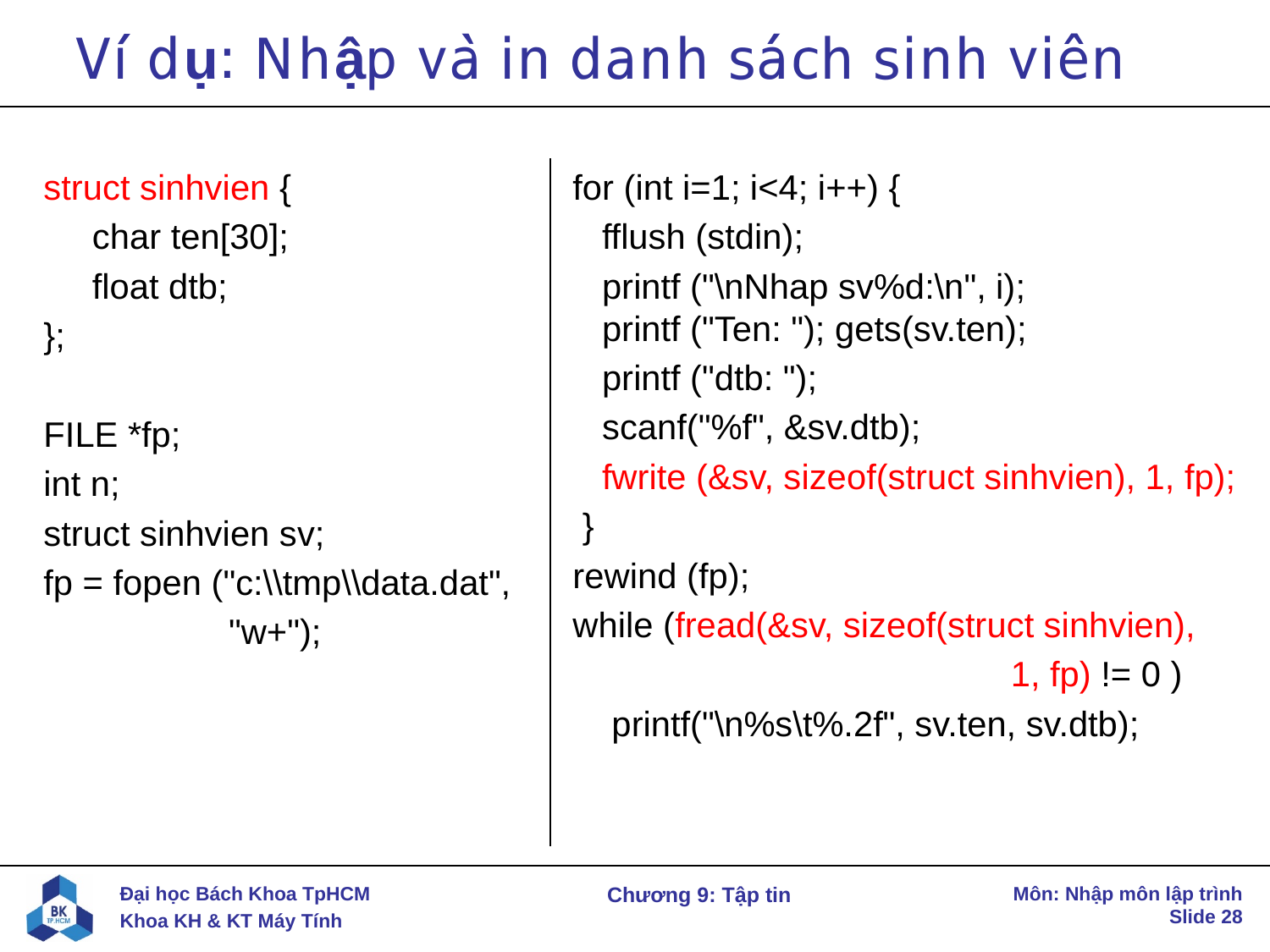

# Ví dụ: Nhập và in danh sách sinh viên
 struct sinhvien {
      char ten[30];
      float dtb;
 };

 FILE *fp;
 int n;
 struct sinhvien sv;
 fp = fopen ("c:\\tmp\\data.dat",
                    "w+");

 for (int i=1; i<4; i++) {
    fflush (stdin);
    printf ("\nNhap sv%d:\n", i);
    printf ("Ten: "); gets(sv.ten);
    printf ("dtb: ");
    scanf("%f", &sv.dtb);
    fwrite (&sv, sizeof(struct sinhvien), 1, fp);
  }
 rewind (fp);
 while (fread(&sv, sizeof(struct sinhvien),
                                              1, fp) != 0 )
     printf("\n%s\t%.2f", sv.ten, sv.dtb);